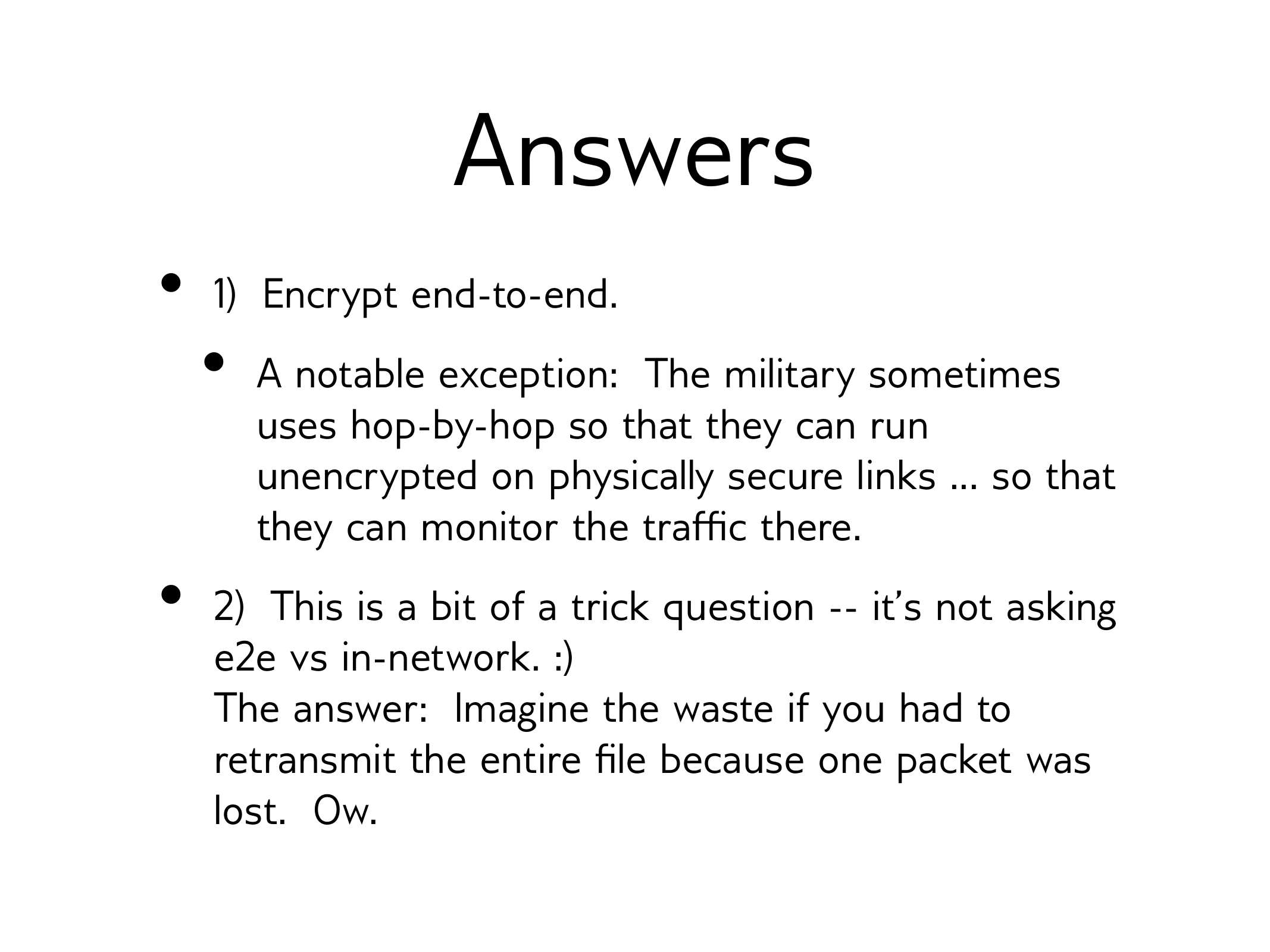

# Answers
1)  Encrypt end-to-end.
A notable exception:  The military sometimes uses hop-by-hop so that they can run unencrypted on physically secure links ... so that they can monitor the traffic there.
2)  This is a bit of a trick question -- it’s not asking e2e vs in-network. :)
The answer:  Imagine the waste if you had to retransmit the entire file because one packet was lost.  Ow.